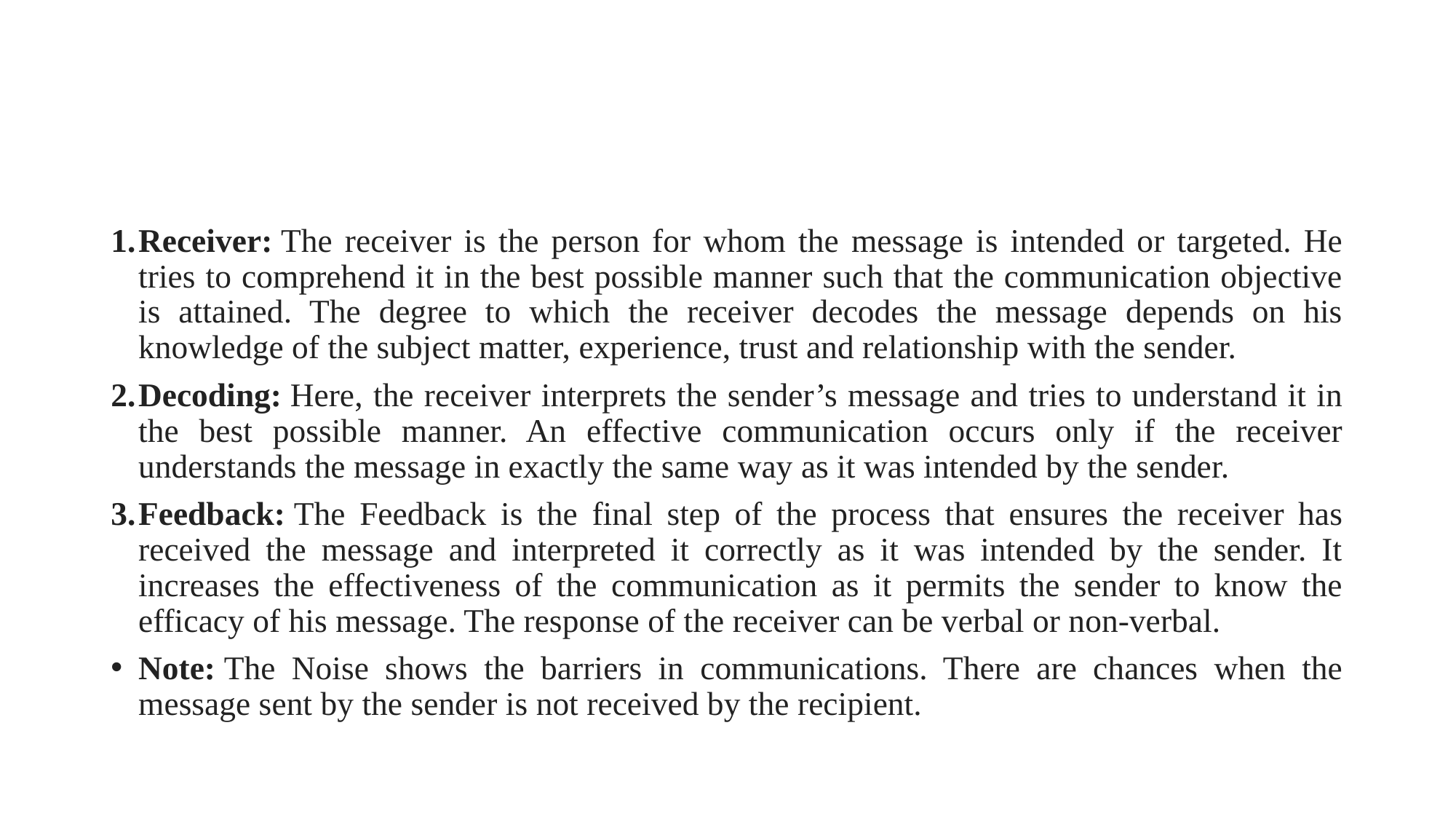

#
Receiver: The receiver is the person for whom the message is intended or targeted. He tries to comprehend it in the best possible manner such that the communication objective is attained. The degree to which the receiver decodes the message depends on his knowledge of the subject matter, experience, trust and relationship with the sender.
Decoding: Here, the receiver interprets the sender’s message and tries to understand it in the best possible manner. An effective communication occurs only if the receiver understands the message in exactly the same way as it was intended by the sender.
Feedback: The Feedback is the final step of the process that ensures the receiver has received the message and interpreted it correctly as it was intended by the sender. It increases the effectiveness of the communication as it permits the sender to know the efficacy of his message. The response of the receiver can be verbal or non-verbal.
Note: The Noise shows the barriers in communications. There are chances when the message sent by the sender is not received by the recipient.